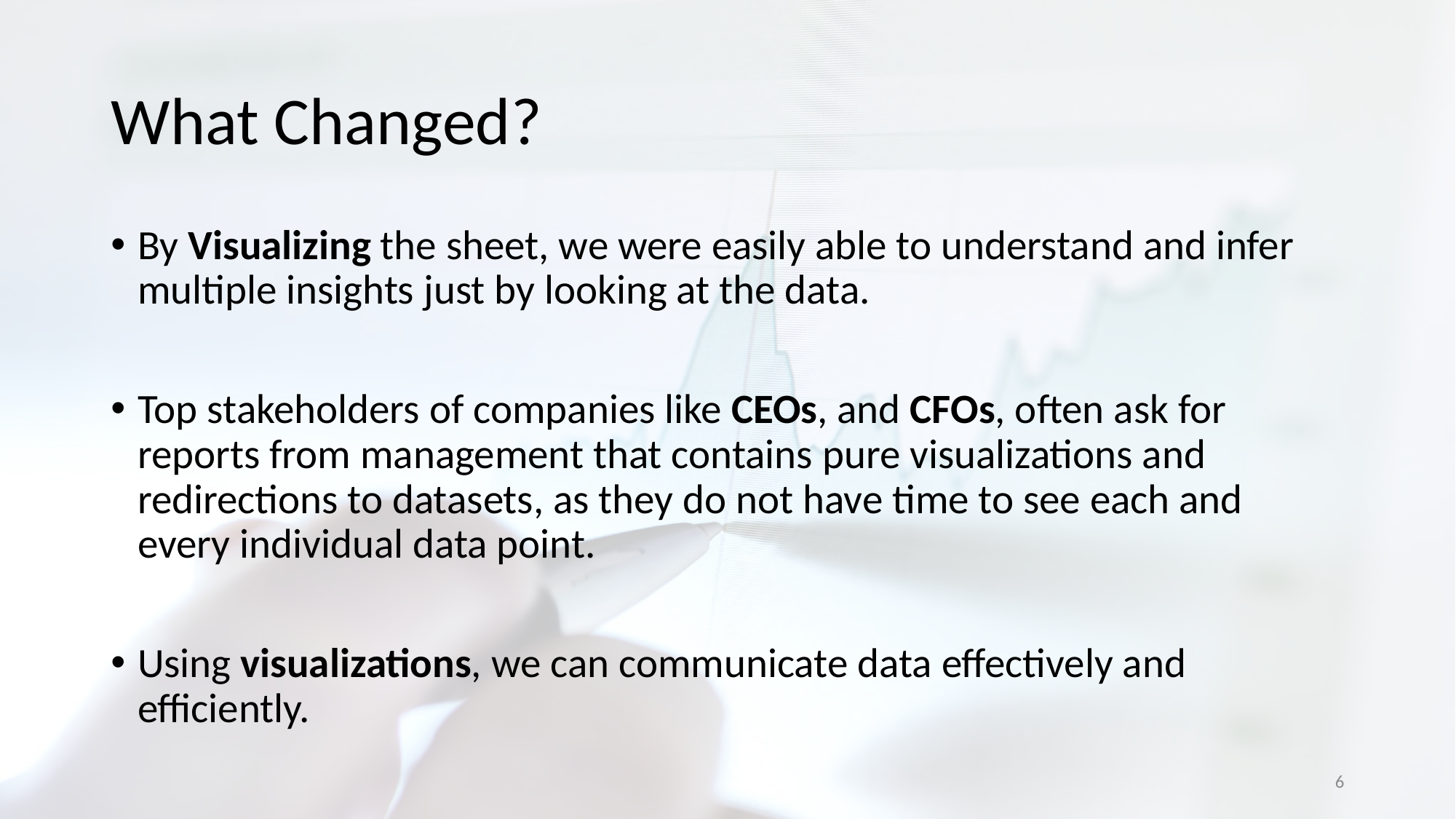

# What Changed?
By Visualizing the sheet, we were easily able to understand and infer multiple insights just by looking at the data.

Top stakeholders of companies like CEOs, and CFOs, often ask for reports from management that contains pure visualizations and redirections to datasets, as they do not have time to see each and every individual data point.

Using visualizations, we can communicate data effectively and efficiently.
6